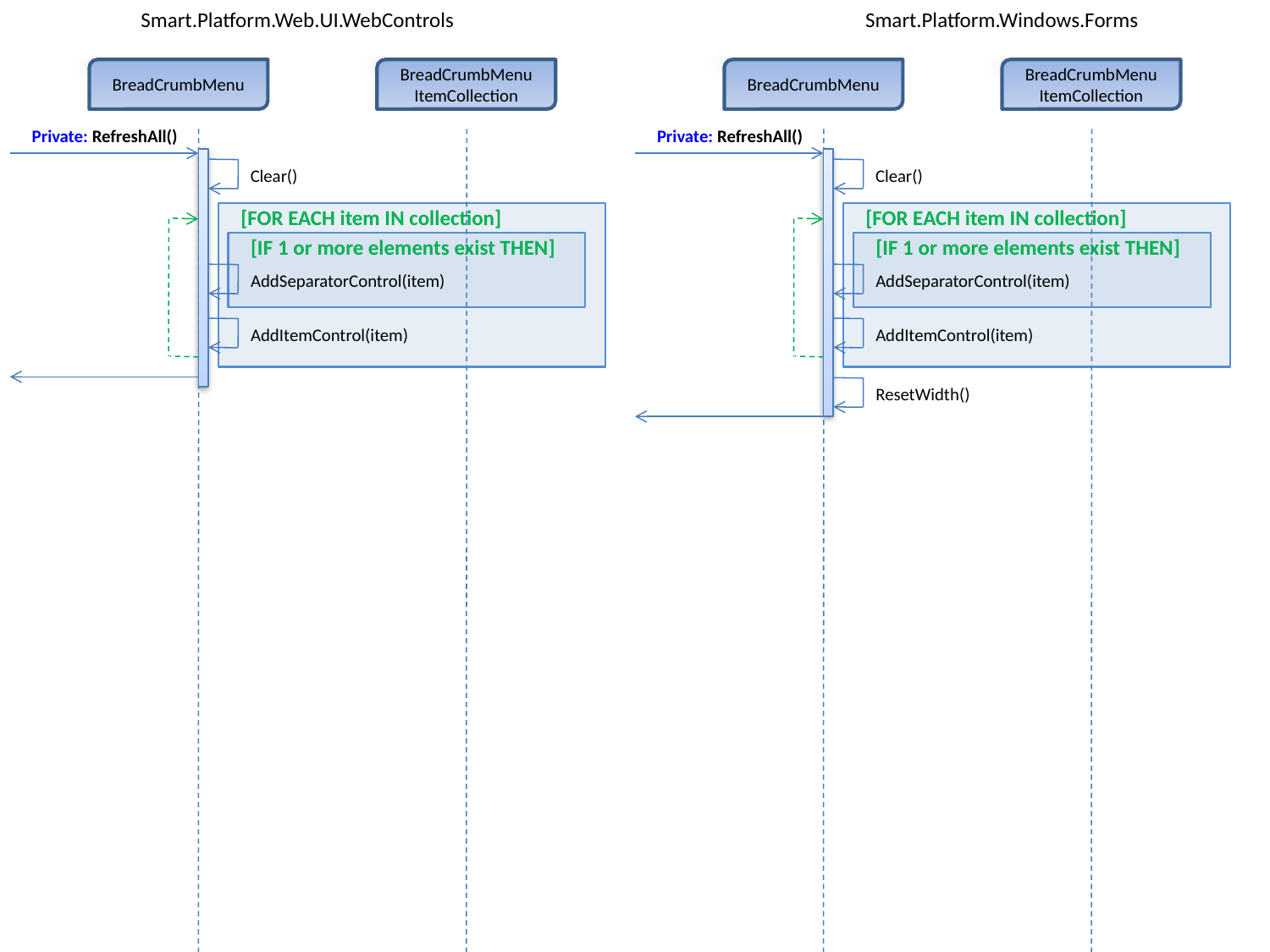

Smart.Platform.Web.UI.WebControls
Smart.Platform.Windows.Forms
BreadCrumbMenu

BreadCrumbMenu
ItemCollection
BreadCrumbMenu

BreadCrumbMenu
ItemCollection
Private: RefreshAll()
Private: RefreshAll()
Clear()
Clear()
[FOR EACH item IN collection]

[FOR EACH item IN collection]

[IF 1 or more elements exist THEN]

[IF 1 or more elements exist THEN]

AddSeparatorControl(item)
AddSeparatorControl(item)
AddItemControl(item)
AddItemControl(item)
ResetWidth()